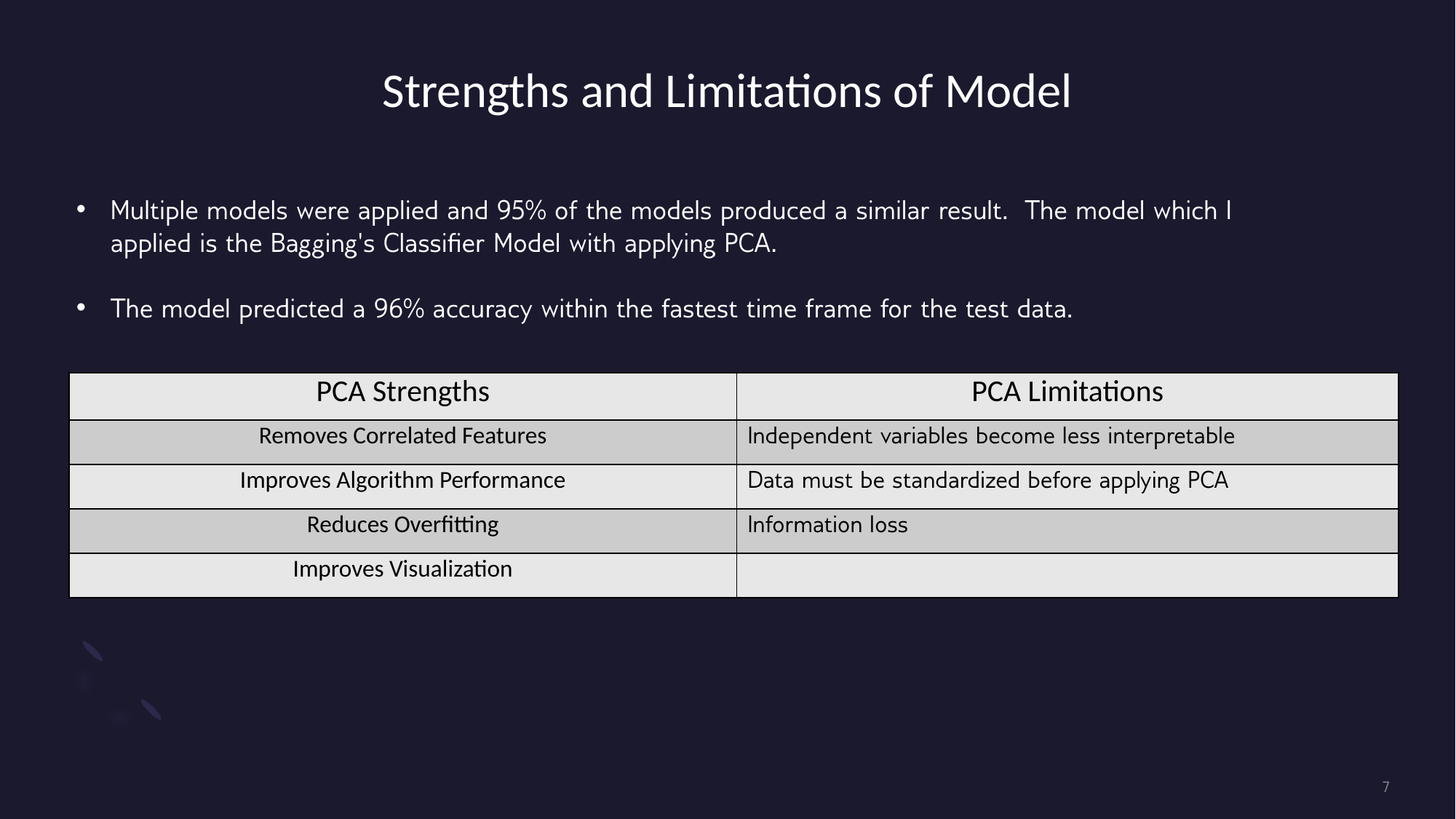

# Strengths and Limitations of Model
Multiple models were applied and 95% of the models produced a similar result.  The model which I applied is the Bagging's Classifier Model with applying PCA.

The model predicted a 96% accuracy within the fastest time frame for the test data.

| PCA Strengths | PCA Limitations |
| --- | --- |
| Removes Correlated Features | Independent variables become less interpretable |
| Improves Algorithm Performance | Data must be standardized before applying PCA |
| Reduces Overfitting | Information loss |
| Improves Visualization |  |
7